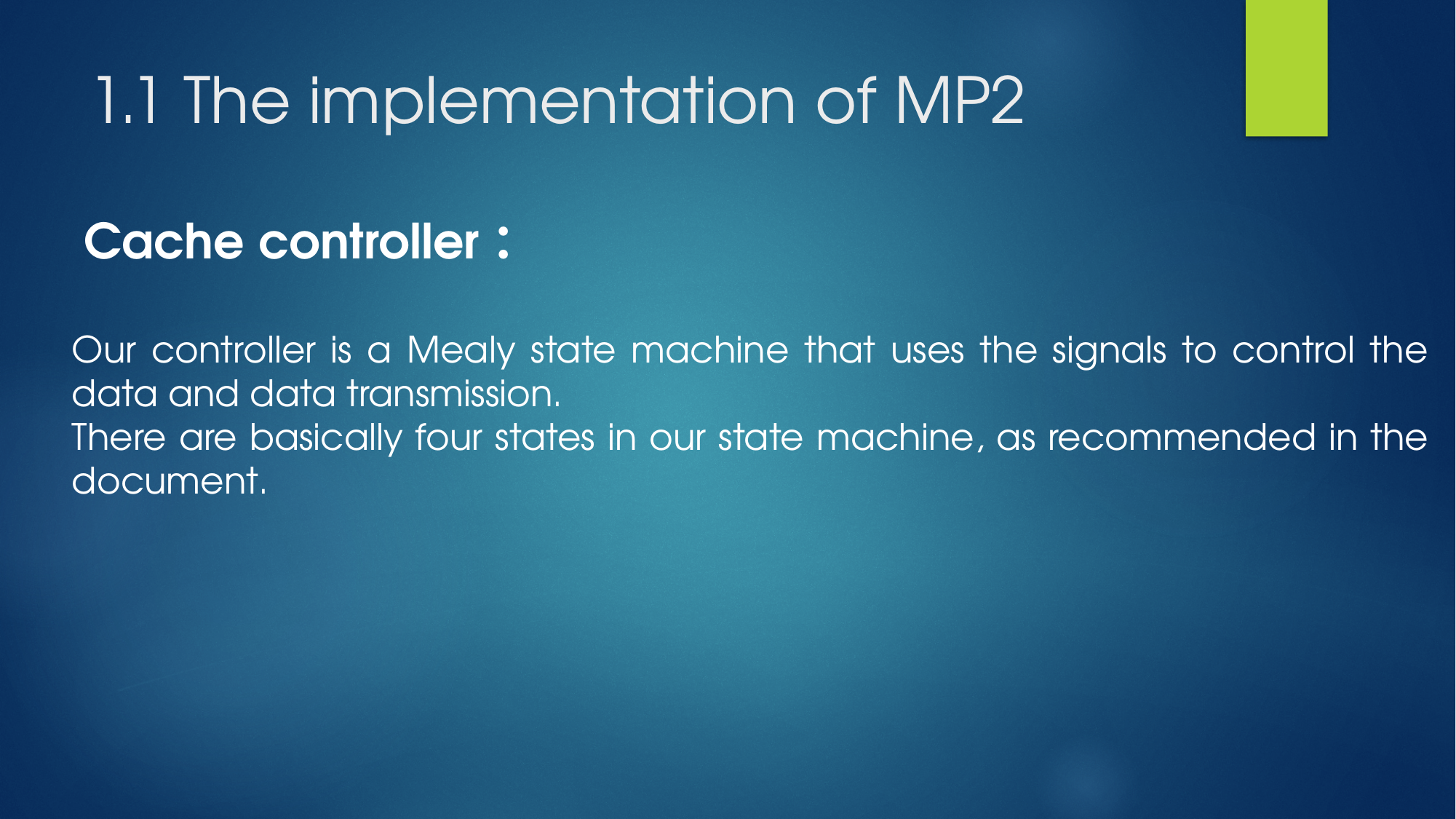

# 1.1 The implementation of MP2
 Cache controller：

Our controller is a Mealy state machine that uses the signals to control the data and data transmission.
There are basically four states in our state machine, as recommended in the document.